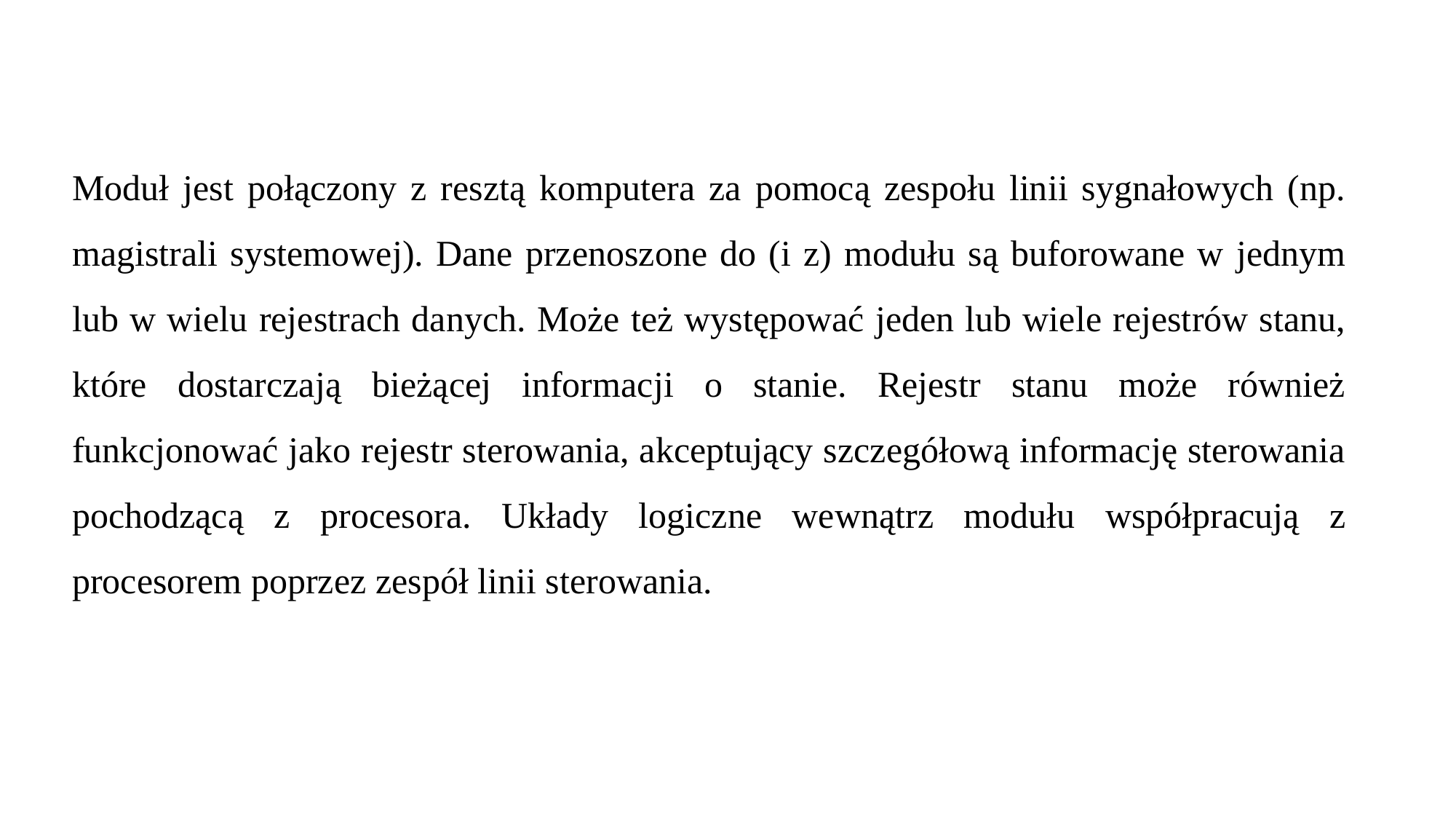

Moduł jest połączony z resztą komputera za pomocą zespołu linii sygnałowych (np. magistrali systemowej). Dane przenoszone do (i z) modułu są buforowane w jednym lub w wielu rejestrach danych. Może też występować jeden lub wiele rejestrów stanu, które dostarczają bieżącej informacji o stanie. Rejestr stanu może również funkcjonować jako rejestr sterowania, akceptujący szczegółową informację sterowania pochodzącą z procesora. Układy logiczne wewnątrz modułu współpracują z procesorem poprzez zespół linii sterowania.